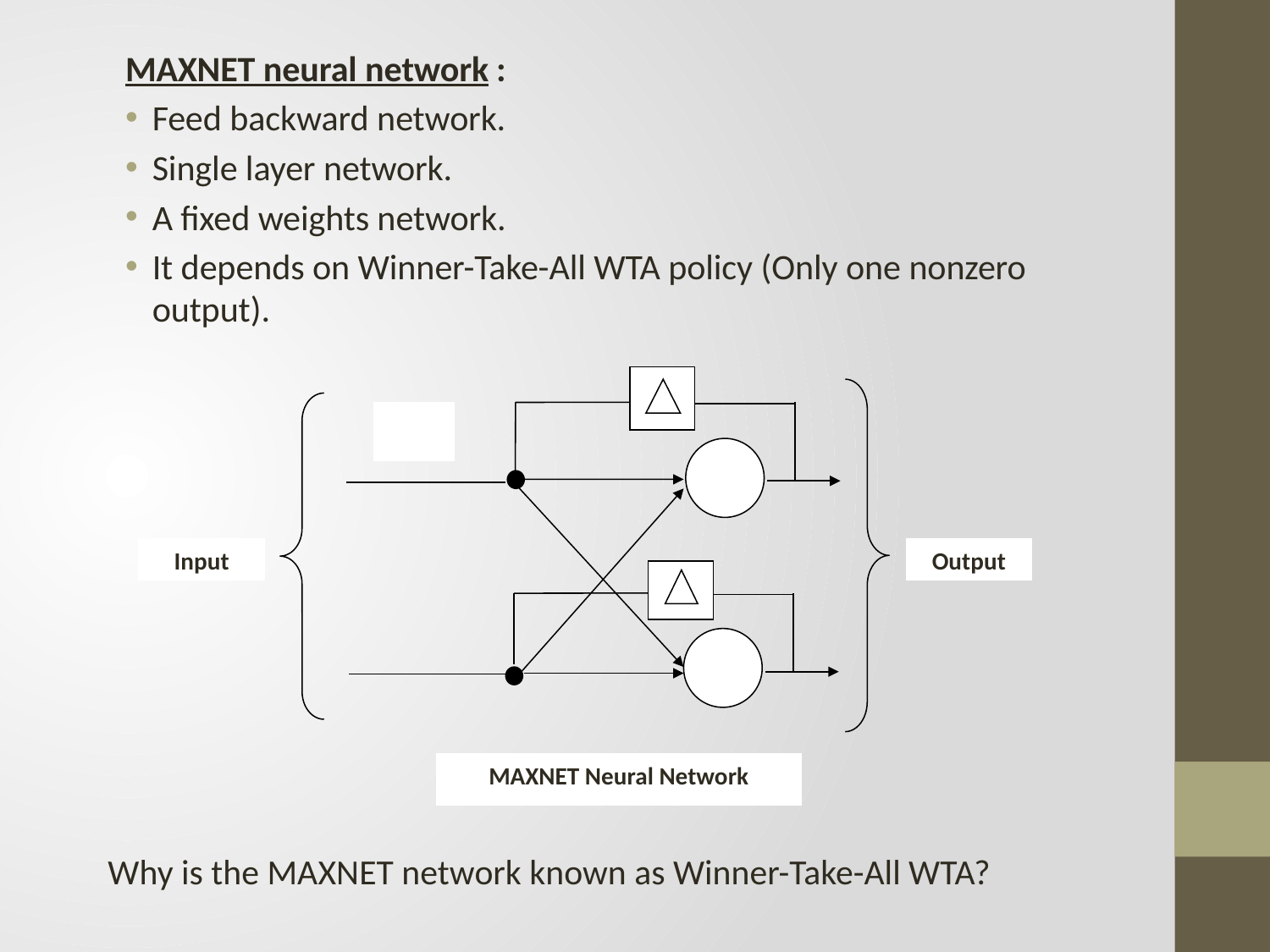

MAXNET neural network :
Feed backward network.
Single layer network.
A fixed weights network.
It depends on Winner-Take-All WTA policy (Only one nonzero output).

Input
Output

MAXNET Neural Network
Why is the MAXNET network known as Winner-Take-All WTA?